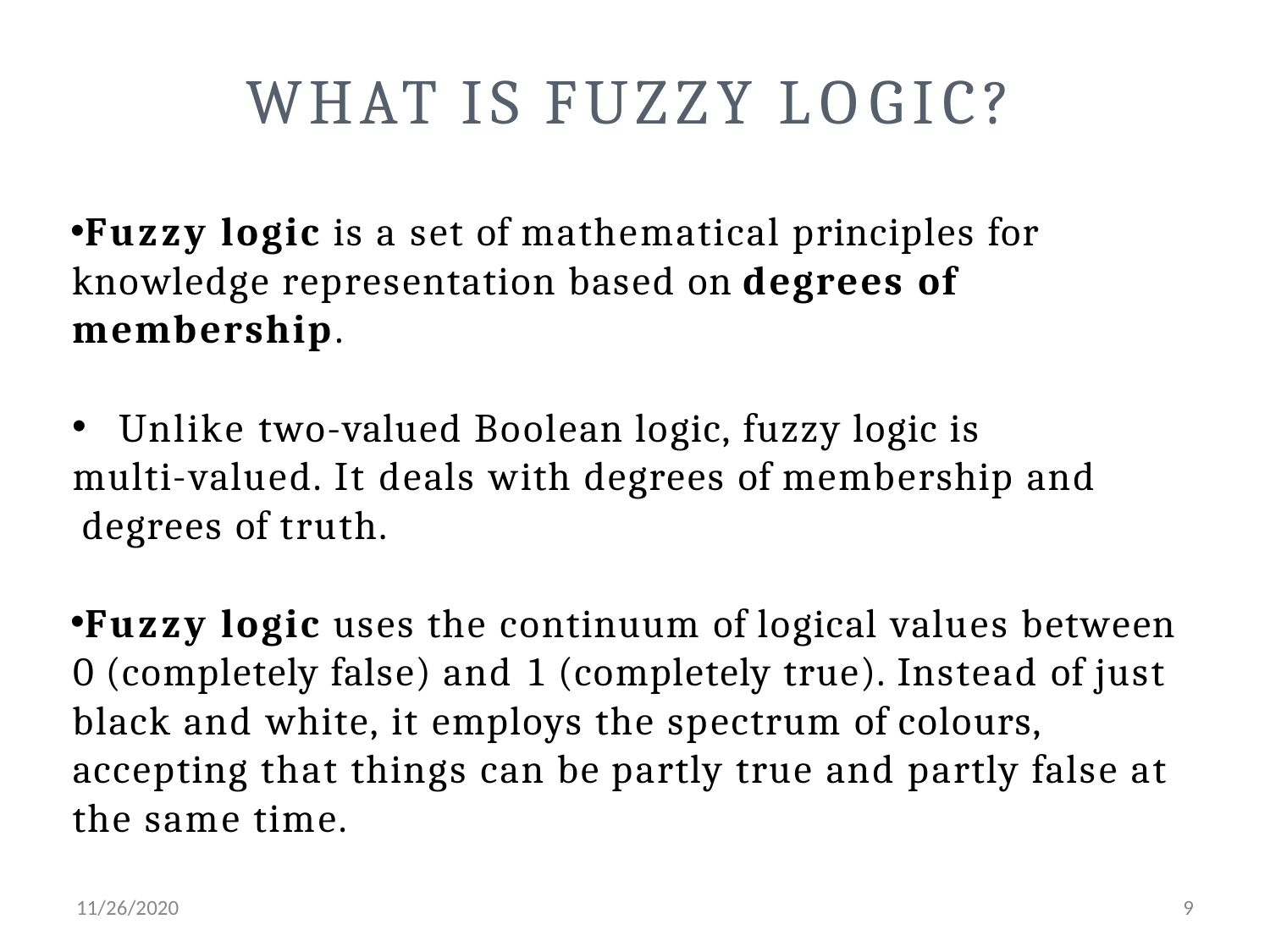

# WHAT IS FUZZY LOGIC?
Fuzzy logic is a set of mathematical principles for  knowledge representation based on degrees of  membership.

Unlike two-valued Boolean logic, fuzzy logic is
multi-valued. It deals with degrees of membership and  degrees of truth.

Fuzzy logic uses the continuum of logical values between  0 (completely false) and 1 (completely true). Instead of just  black and white, it employs the spectrum of colours,  accepting that things can be partly true and partly false at  the same time.
11/26/2020
9